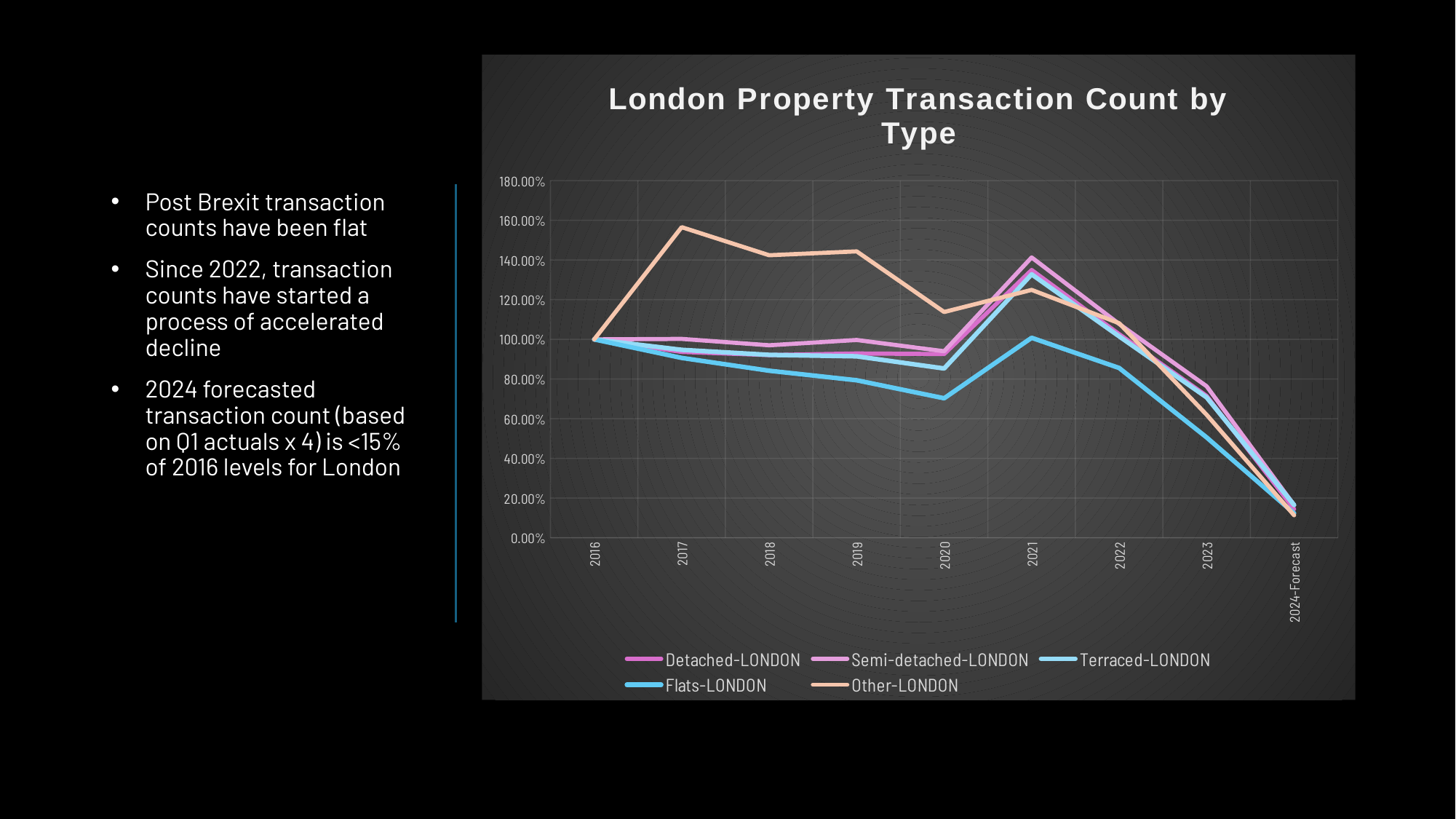

### Chart: London Property Transaction Count by Type

| Category | Detached-LONDON | Semi-detached-LONDON | Terraced-LONDON | Flats-LONDON | Other-LONDON |
|---|---|---|---|---|---|
| 2016 | 1.0 | 1.0 | 1.0 | 1.0 | 1.0 |
| 2017 | 0.9369020964787299 | 1.0023499252296517 | 0.9473812593650904 | 0.9065790045327502 | 1.5657466140922338 |
| 2018 | 0.9210258497862813 | 0.9702342804244107 | 0.9219082134020978 | 0.842077824279901 | 1.4241385222012686 |
| 2019 | 0.9289639731325056 | 0.9969379762159083 | 0.9146949158448618 | 0.7935788452348196 | 1.4438539345105434 |
| 2020 | 0.9261143903928354 | 0.9402549312824895 | 0.853190228943792 | 0.7029383227376074 | 1.1381793245328304 |
| 2021 | 1.3498880521066559 | 1.41315958128605 | 1.328048228037774 | 1.0080373046790148 | 1.249442825304303 |
| 2022 | 1.026460411154081 | 1.0779035818557288 | 1.0153674600132419 | 0.8558932993497748 | 1.0814332247557004 |
| 2023 | 0.7150417260329738 | 0.7636544897813857 | 0.7074607101787643 | 0.5056985214255717 | 0.6197496999828561 |
| 2024-Forecast | 0.14410746997761043 | 0.1643523463647369 | 0.16475589782904138 | 0.12297800240395058 | 0.11314932281844677 |
Post Brexit transaction counts have been flat
Since 2022, transaction counts have started a process of accelerated decline
2024 forecasted transaction count (based on Q1 actuals x 4) is <15% of 2016 levels for London